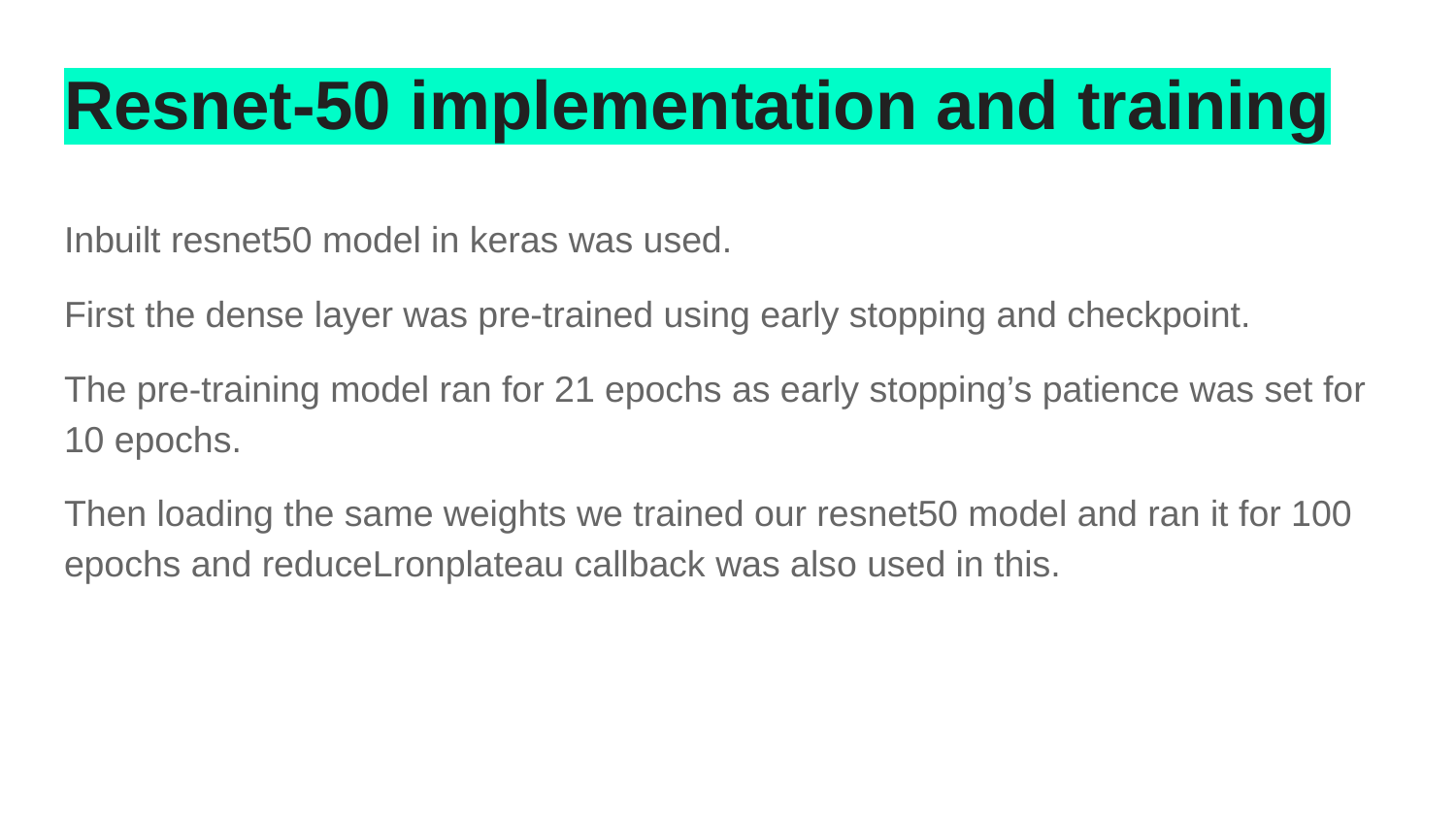

# Resnet-50 implementation and training
Inbuilt resnet50 model in keras was used.
First the dense layer was pre-trained using early stopping and checkpoint.
The pre-training model ran for 21 epochs as early stopping’s patience was set for 10 epochs.
Then loading the same weights we trained our resnet50 model and ran it for 100 epochs and reduceLronplateau callback was also used in this.